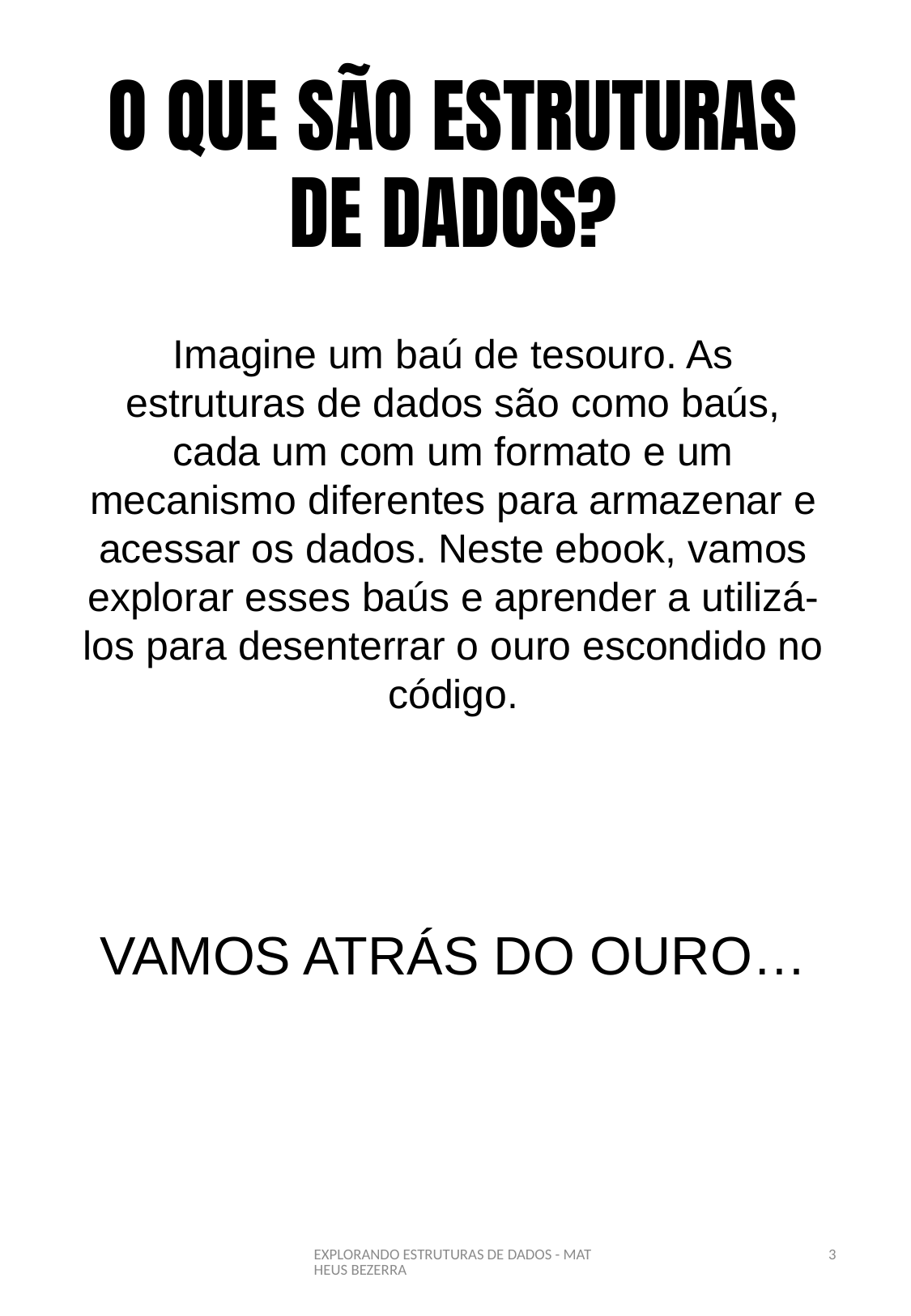

O QUE SÃO ESTRUTURAS DE DADOS?
Imagine um baú de tesouro. As estruturas de dados são como baús, cada um com um formato e um mecanismo diferentes para armazenar e acessar os dados. Neste ebook, vamos explorar esses baús e aprender a utilizá-los para desenterrar o ouro escondido no código.
VAMOS ATRÁS DO OURO…
EXPLORANDO ESTRUTURAS DE DADOS - MATHEUS BEZERRA
3